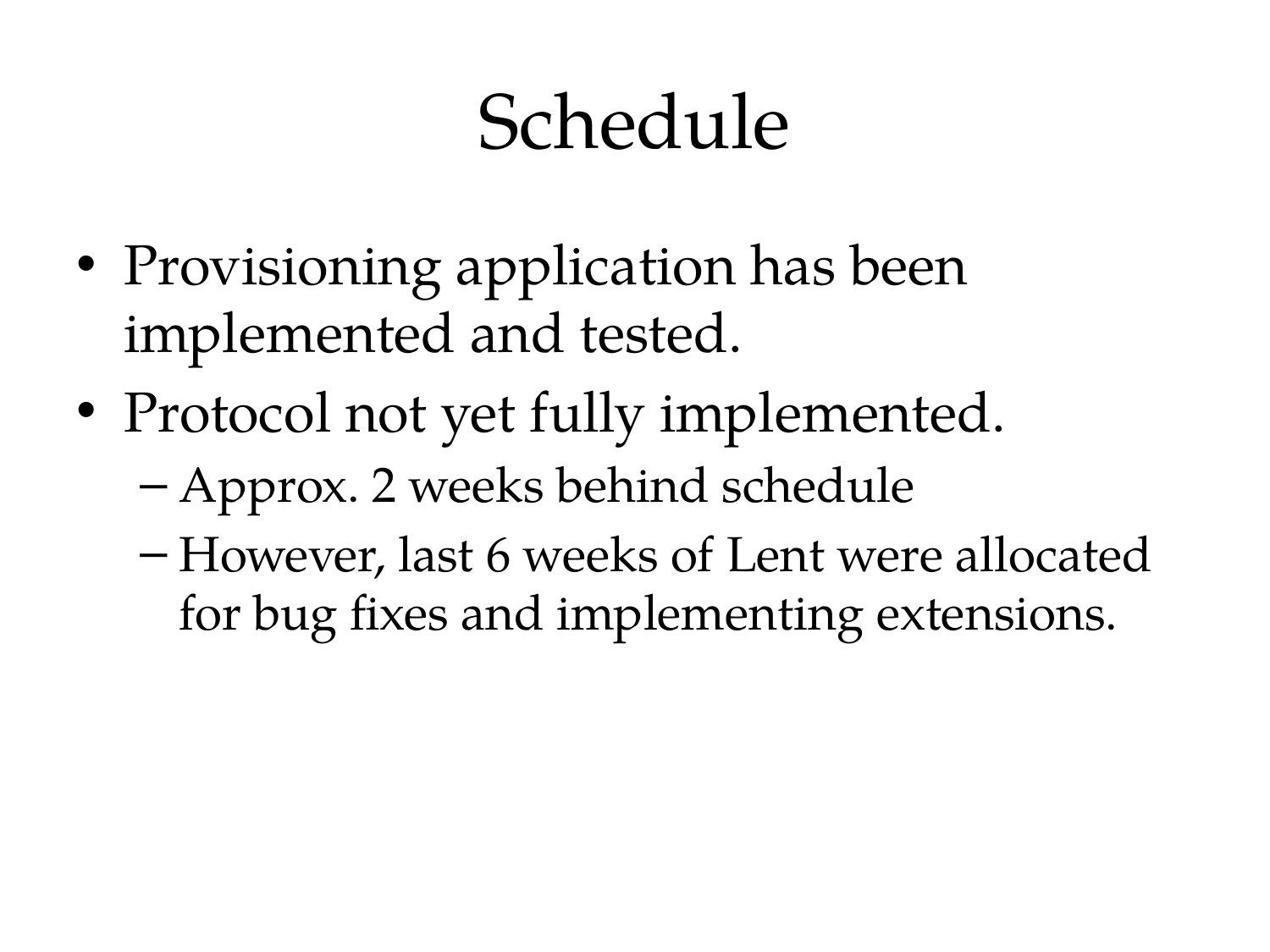

# Schedule
Provisioning application has been implemented and tested.
Protocol not yet fully implemented.
Approx. 2 weeks behind schedule
However, last 6 weeks of Lent were allocated for bug fixes and implementing extensions.